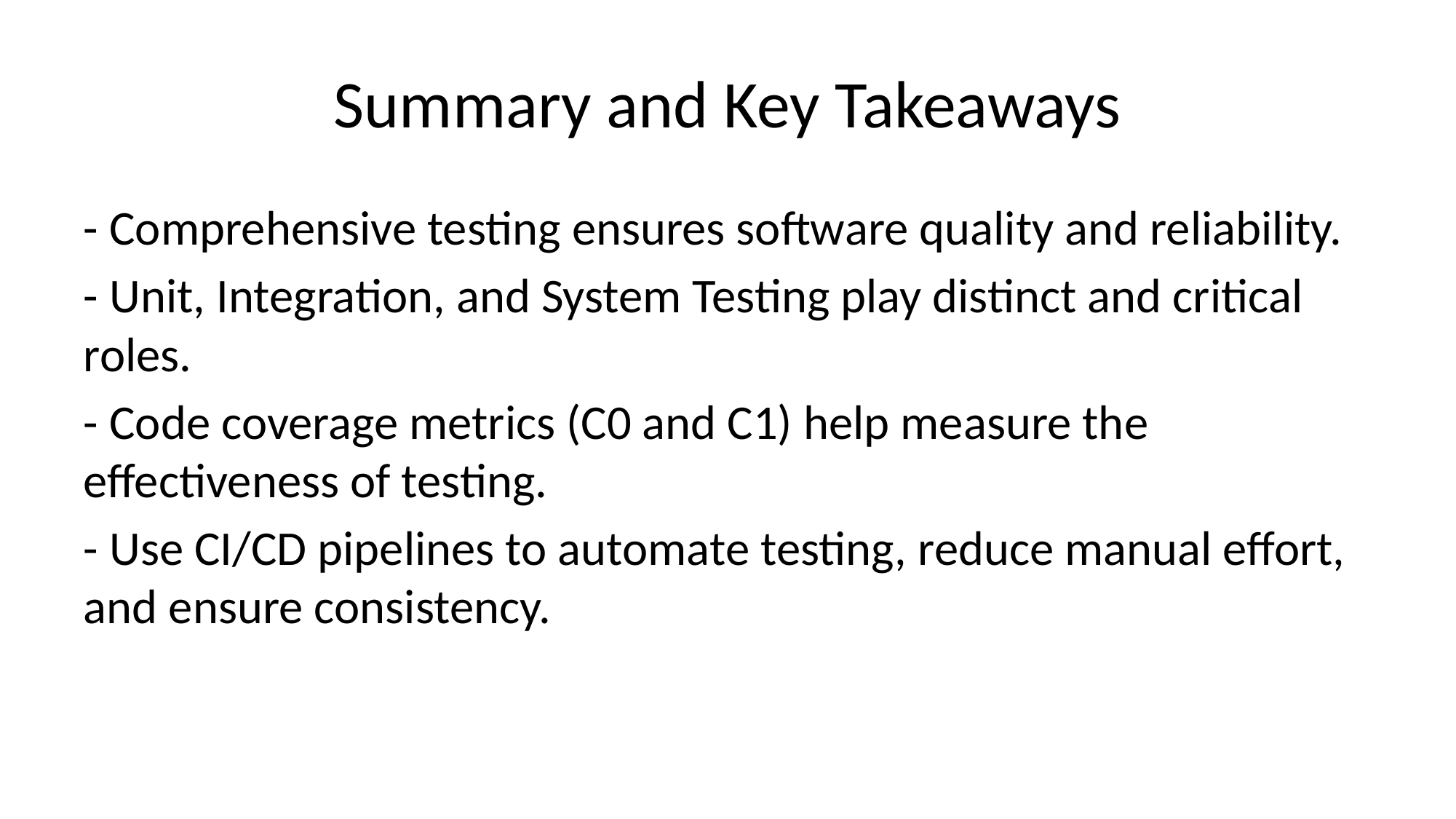

# Summary and Key Takeaways
- Comprehensive testing ensures software quality and reliability.
- Unit, Integration, and System Testing play distinct and critical roles.
- Code coverage metrics (C0 and C1) help measure the effectiveness of testing.
- Use CI/CD pipelines to automate testing, reduce manual effort, and ensure consistency.